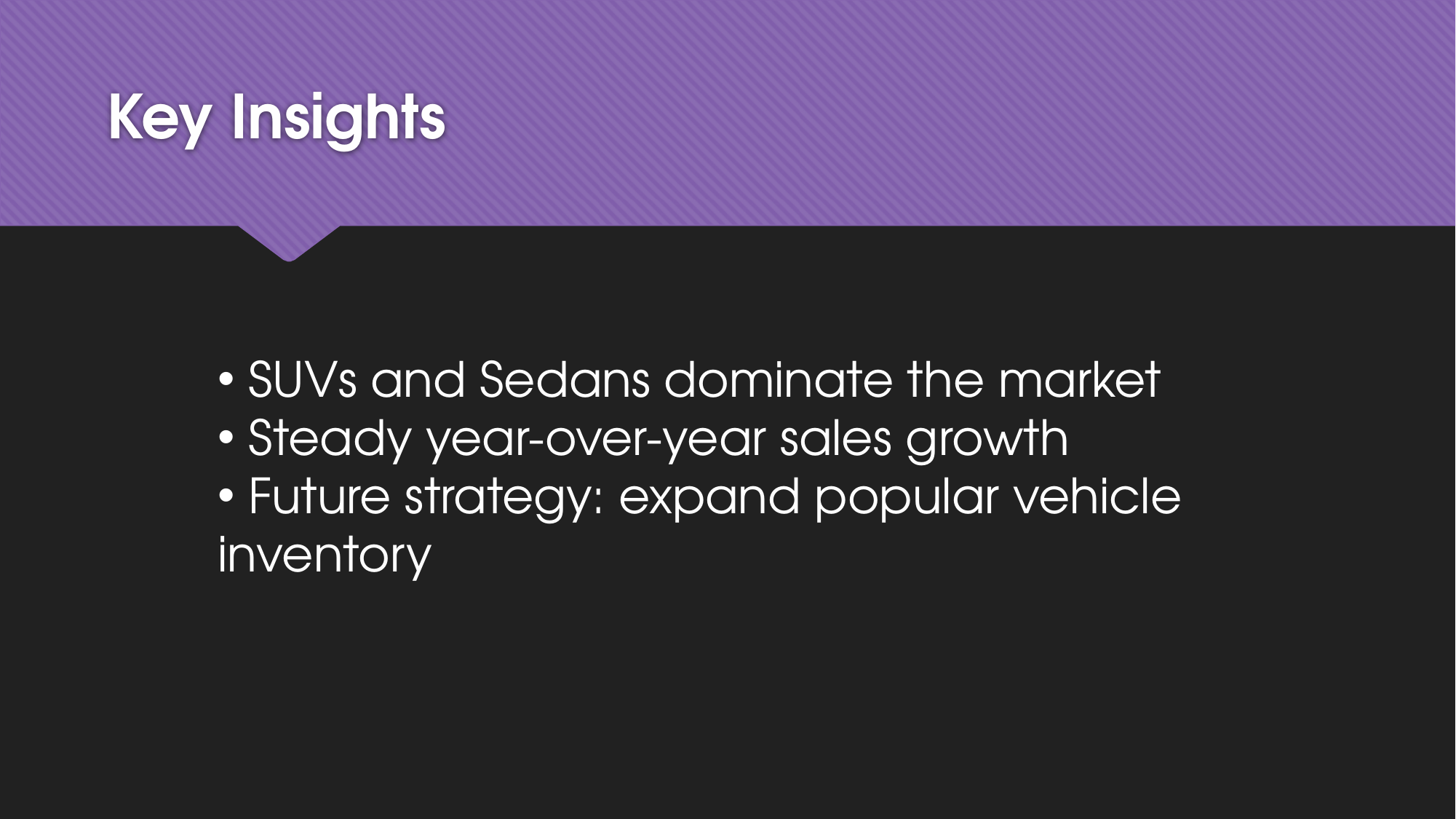

# Key Insights
 SUVs and Sedans dominate the market
 Steady year-over-year sales growth
 Future strategy: expand popular vehicle  inventory